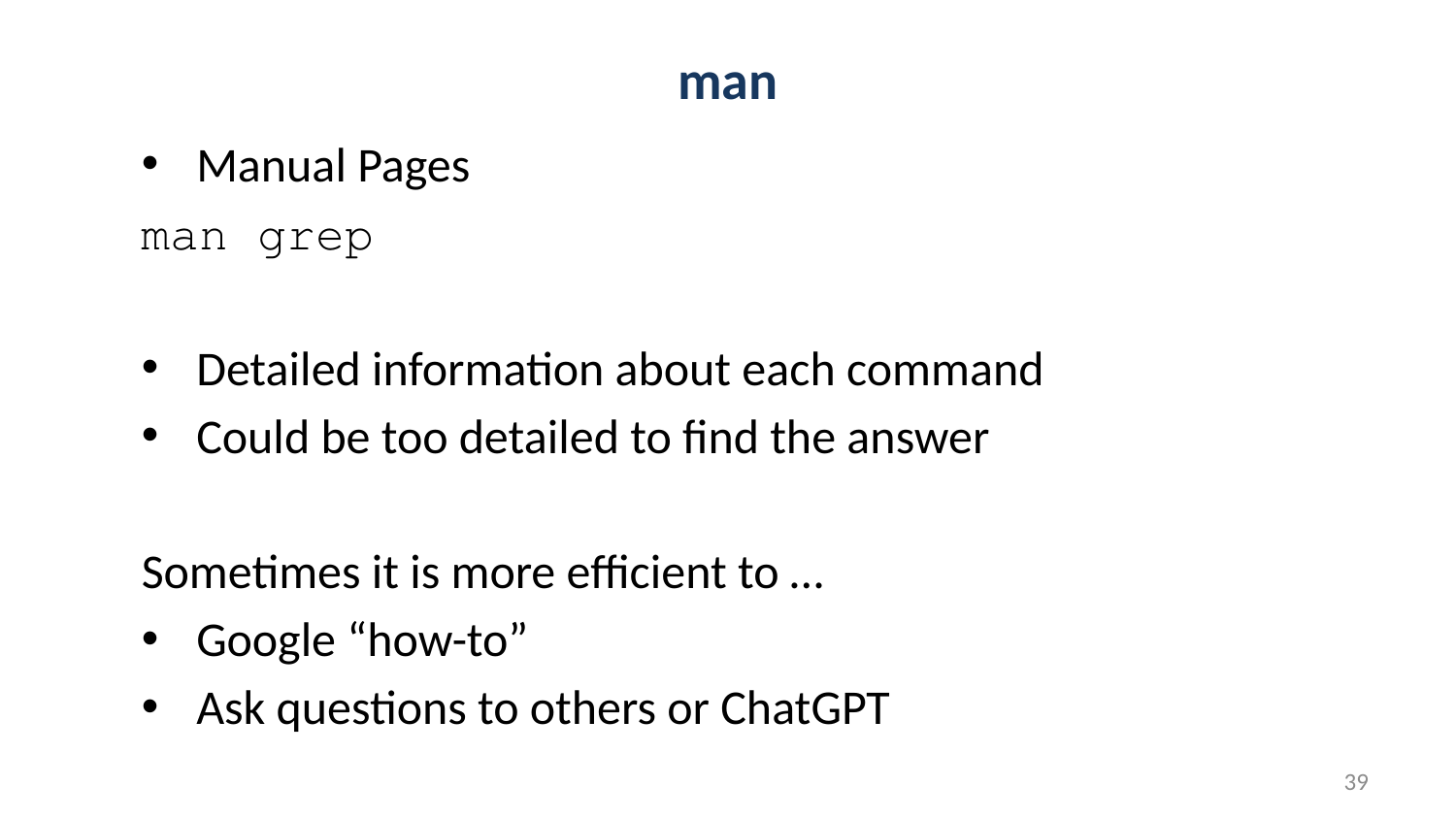

# man
Manual Pages
man grep

Detailed information about each command
Could be too detailed to find the answer

Sometimes it is more efficient to …
Google “how-to”
Ask questions to others or ChatGPT
39